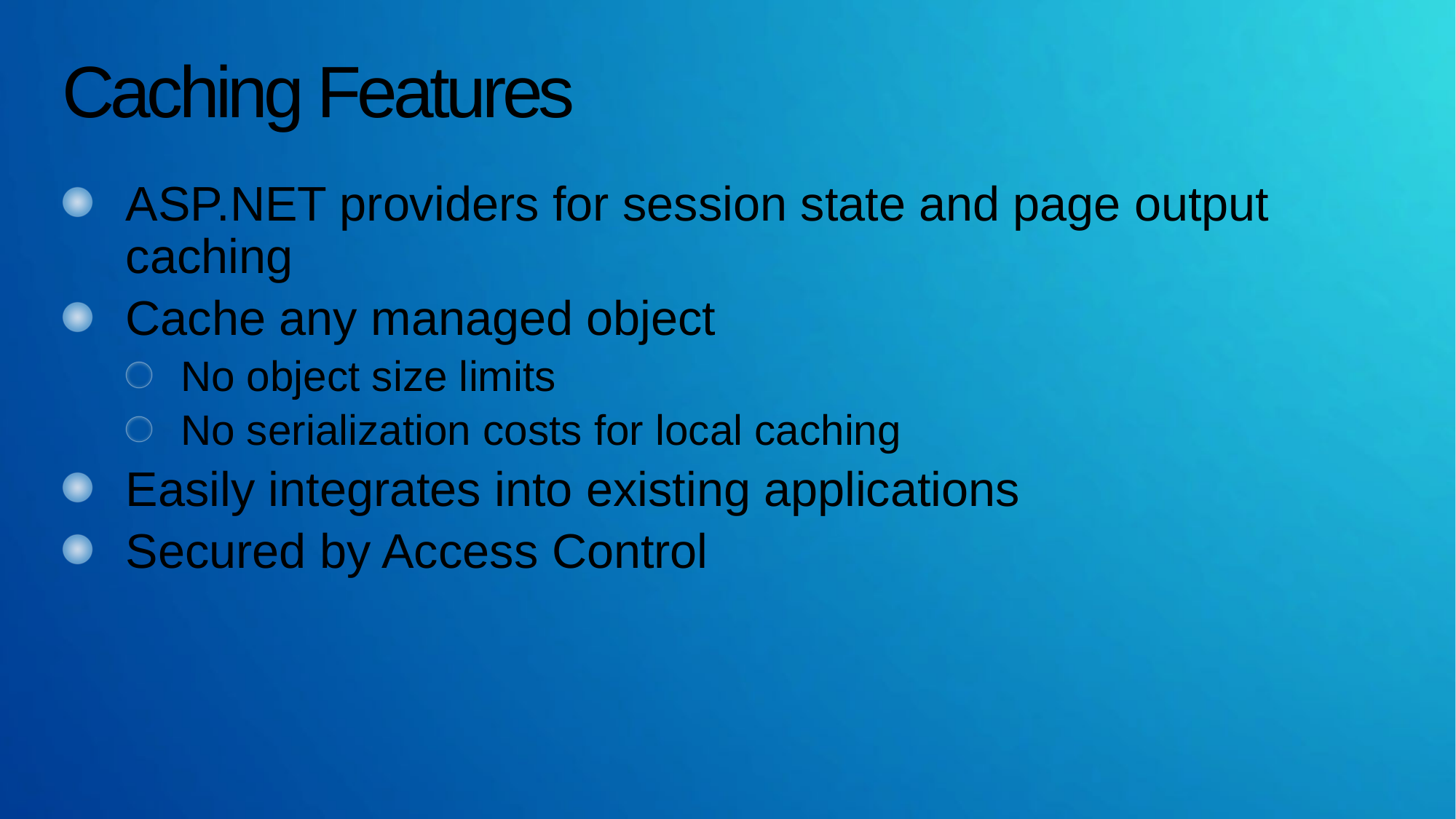

# Caching Features
ASP.NET providers for session state and page output caching
Cache any managed object
No object size limits
No serialization costs for local caching
Easily integrates into existing applications
Secured by Access Control